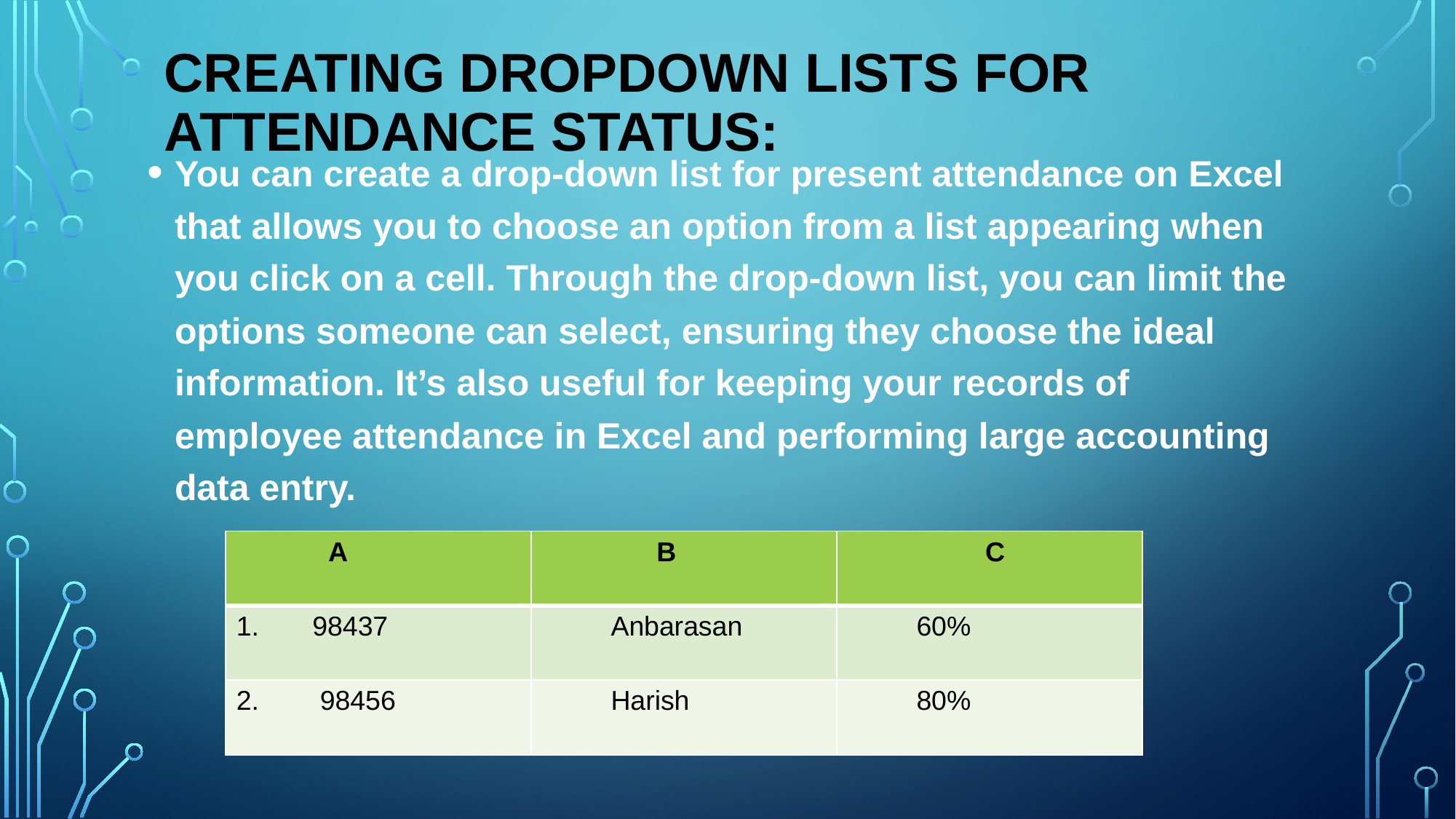

# Creating dropdown lists for attendance status:
You can create a drop-down list for present attendance on Excel that allows you to choose an option from a list appearing when you click on a cell. Through the drop-down list, you can limit the options someone can select, ensuring they choose the ideal information. It’s also useful for keeping your records of employee attendance in Excel and performing large accounting data entry.
| A | B | C |
| --- | --- | --- |
| 1. 98437 | Anbarasan | 60% |
| 2. 98456 | Harish | 80% |